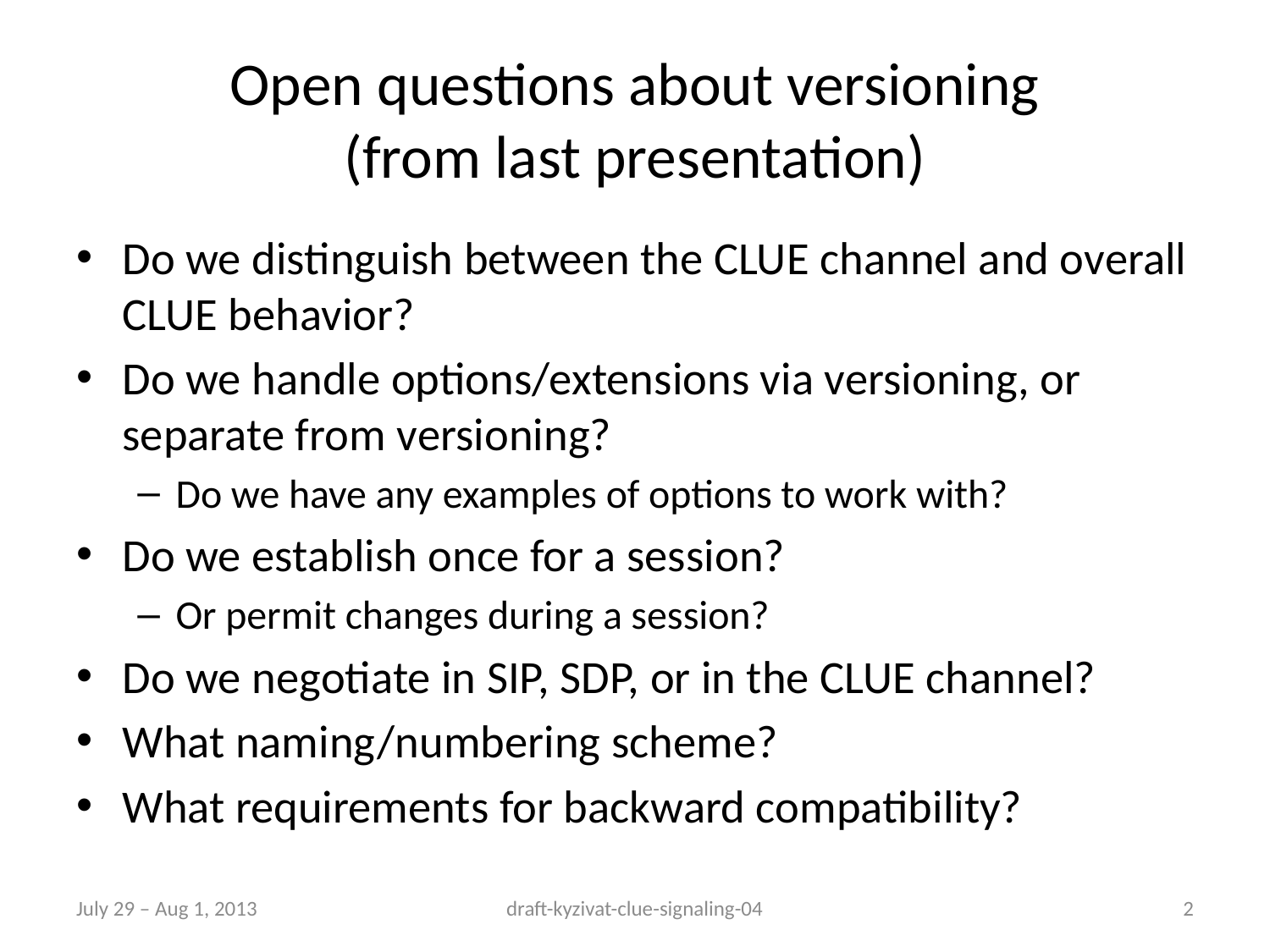

# Open questions about versioning (from last presentation)
Do we distinguish between the CLUE channel and overall CLUE behavior?
Do we handle options/extensions via versioning, or separate from versioning?
Do we have any examples of options to work with?
Do we establish once for a session?
Or permit changes during a session?
Do we negotiate in SIP, SDP, or in the CLUE channel?
What naming/numbering scheme?
What requirements for backward compatibility?

July 29 – Aug 1, 2013
draft-kyzivat-clue-signaling-04
2